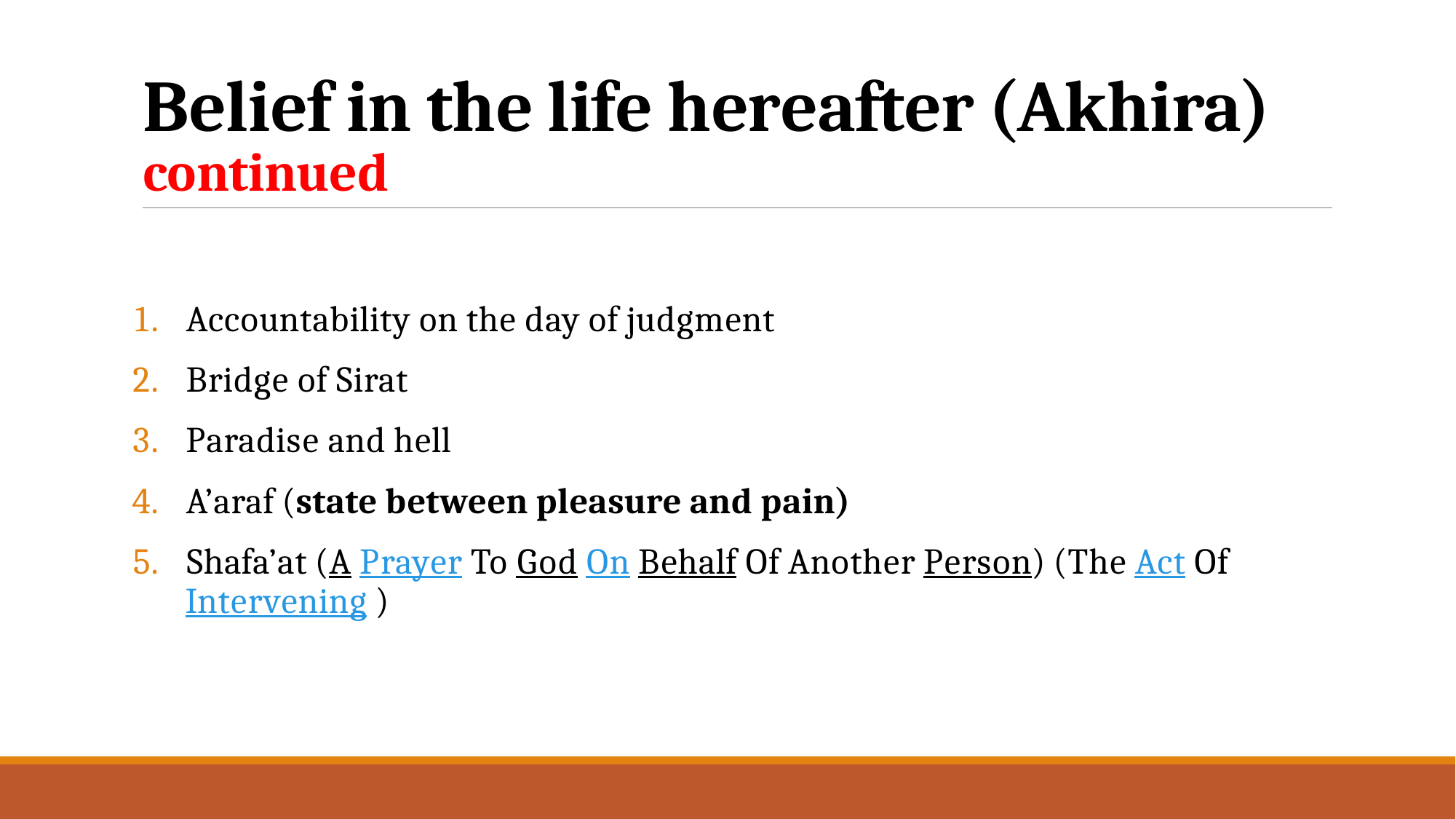

# Belief in the life hereafter (Akhira) continued
Accountability on the day of judgment
Bridge of Sirat
Paradise and hell
A’araf (state between pleasure and pain)
Shafa’at (A Prayer To God On Behalf Of Another Person) (The Act Of Intervening )